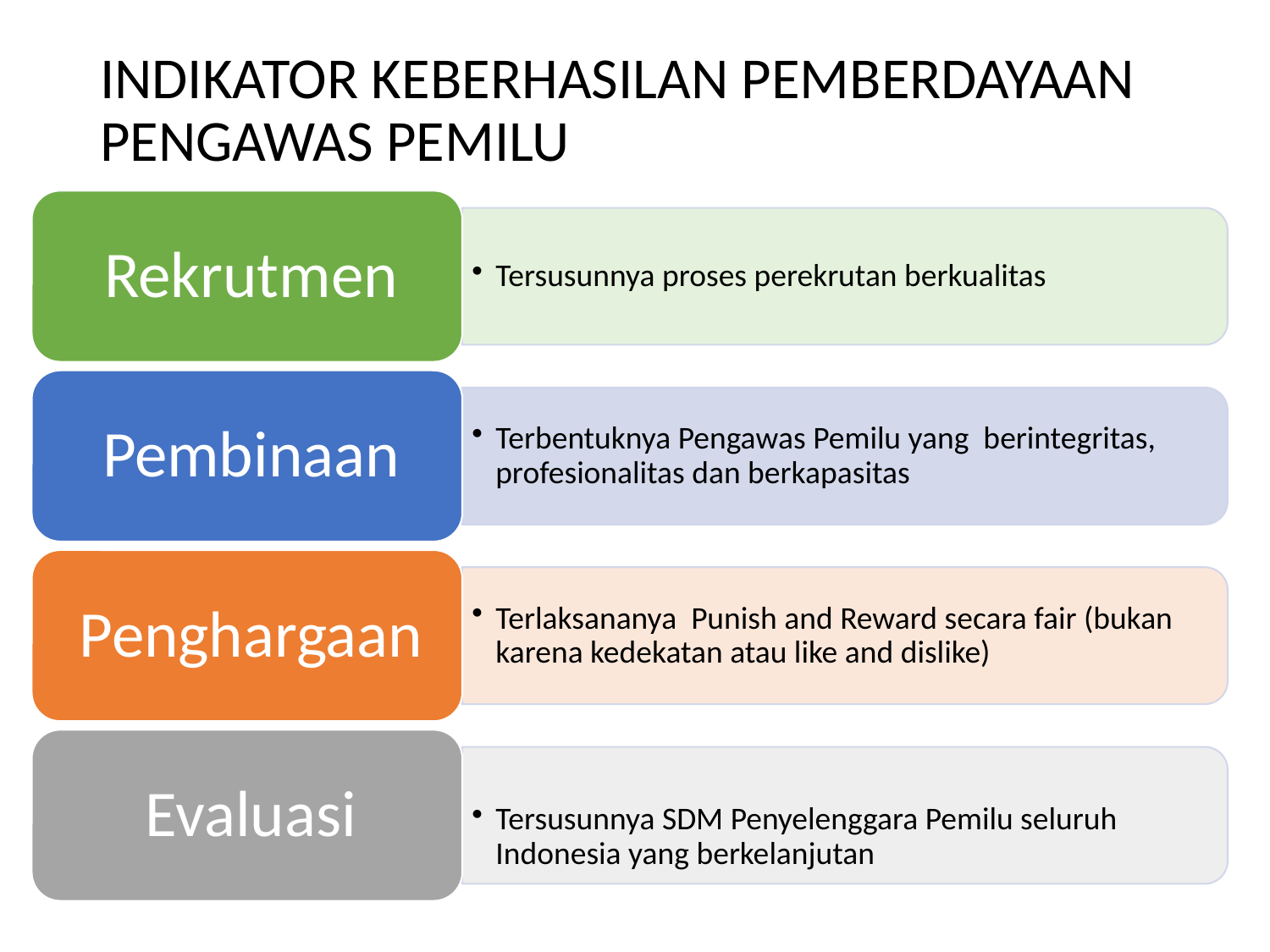

# INDIKATOR KEBERHASILAN PEMBERDAYAAN PENGAWAS PEMILU
Tersusunnya proses perekrutan berkualitas
Rekrutmen
Terbentuknya Pengawas Pemilu yang  berintegritas, profesionalitas dan berkapasitas
Pembinaan
Terlaksananya  Punish and Reward secara fair (bukan karena kedekatan atau like and dislike)
Penghargaan

Tersusunnya SDM Penyelenggara Pemilu seluruh Indonesia yang berkelanjutan
Evaluasi